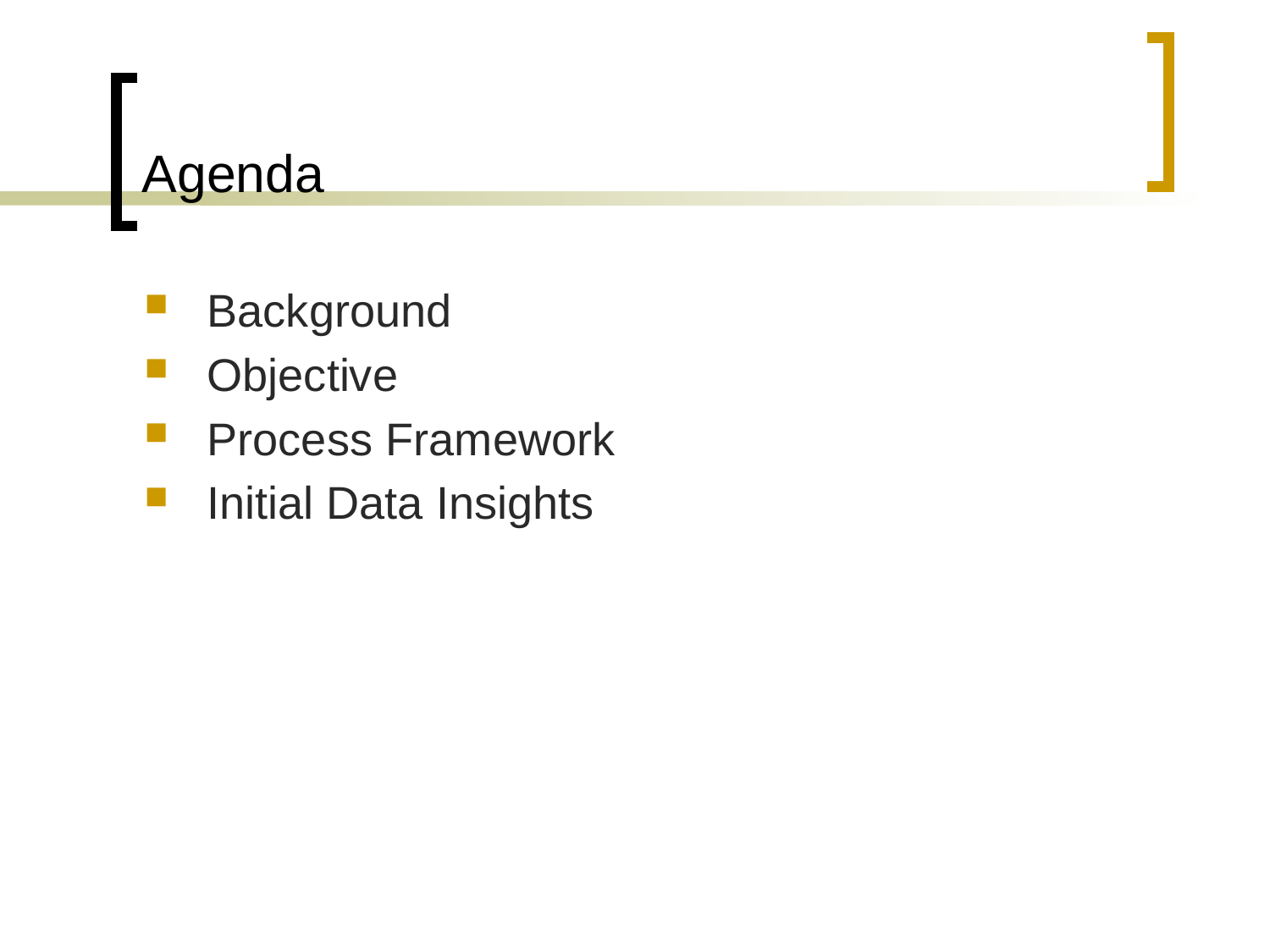

# Agenda
Background
Objective
Process Framework
Initial Data Insights